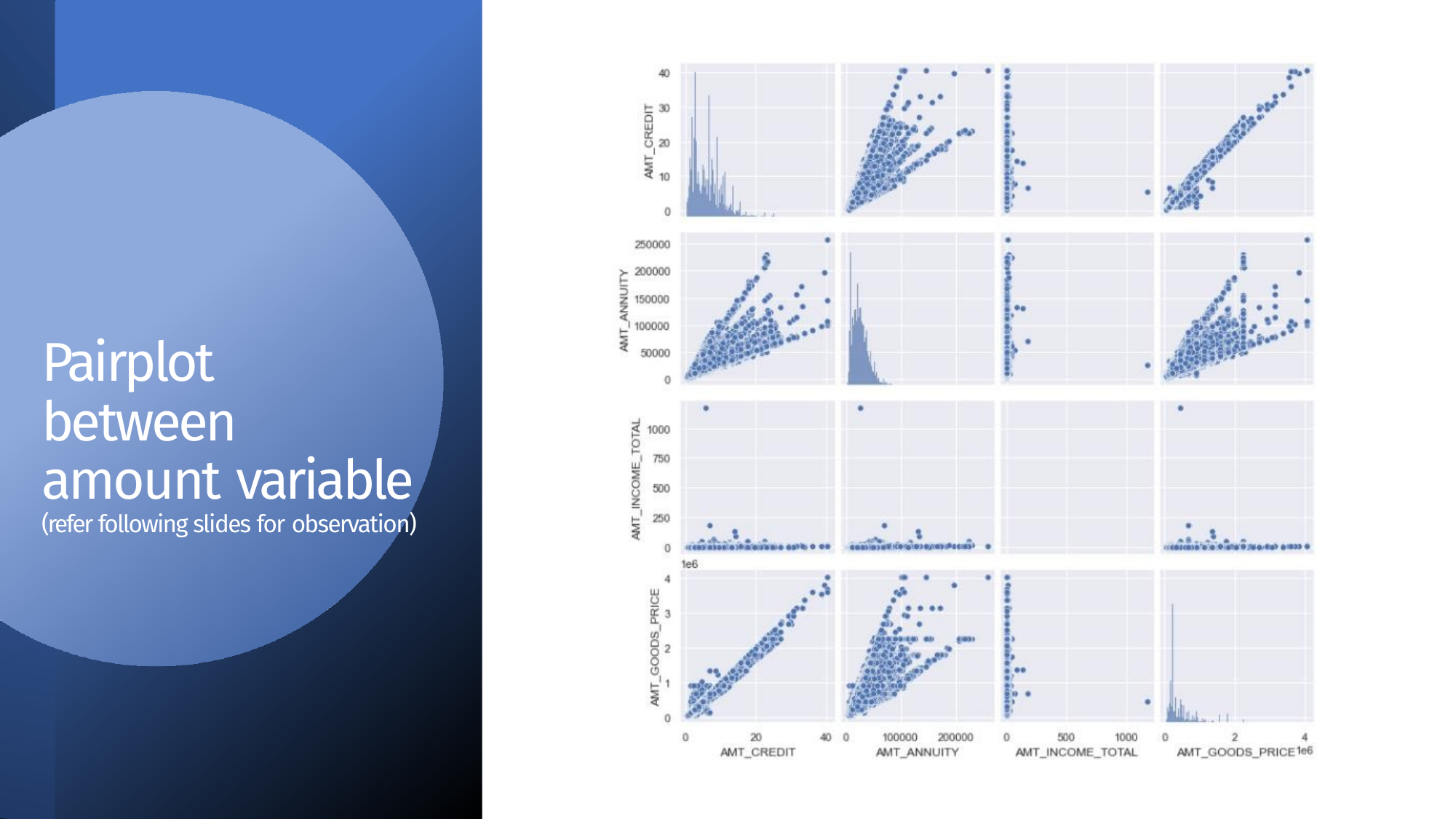

# Pairplot between  amount variable
(refer following slides for observation)